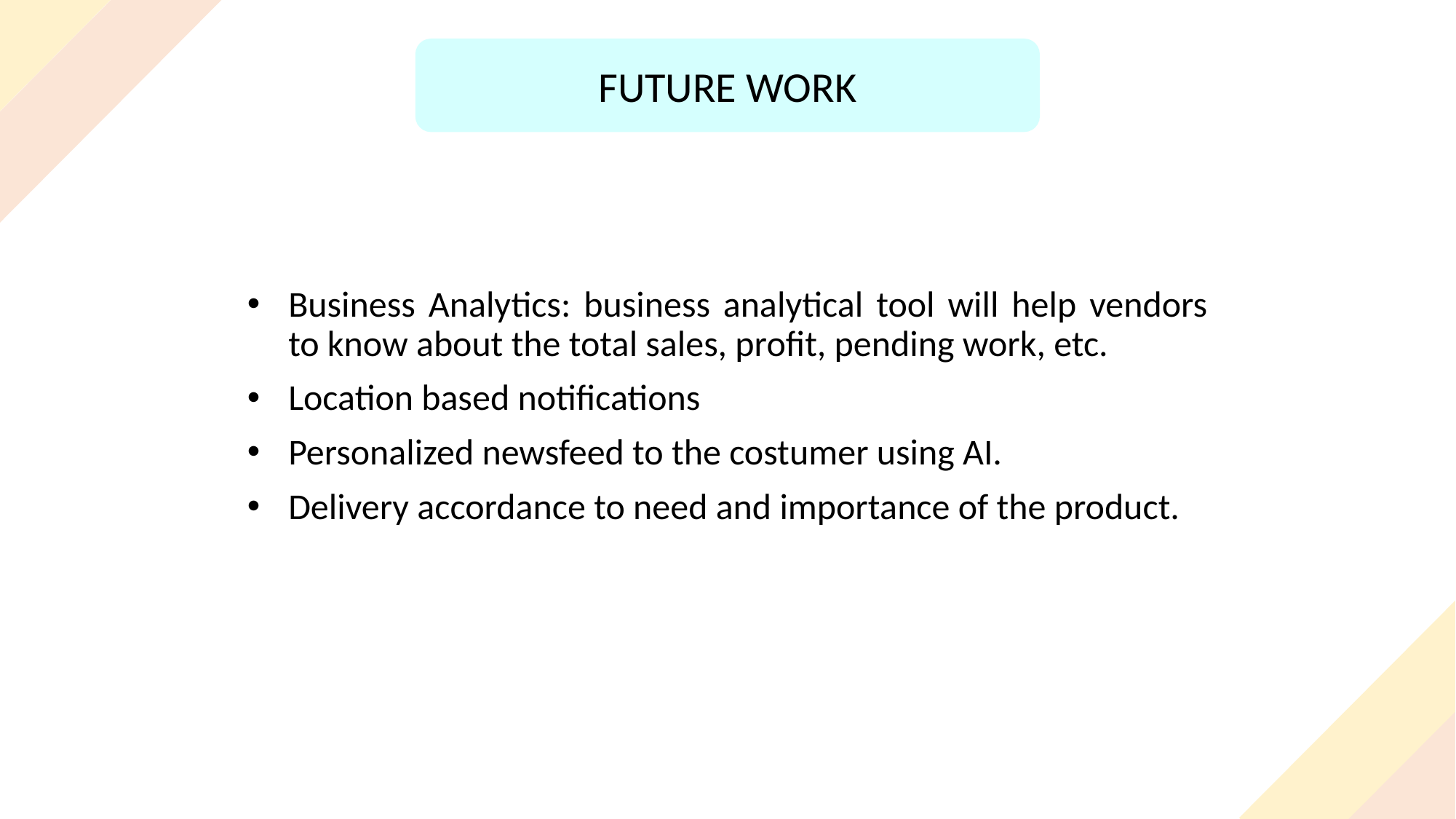

FUTURE WORK

Business Analytics: business analytical tool will help vendors to know about the total sales, profit, pending work, etc.
Location based notifications
Personalized newsfeed to the costumer using AI.
Delivery accordance to need and importance of the product.